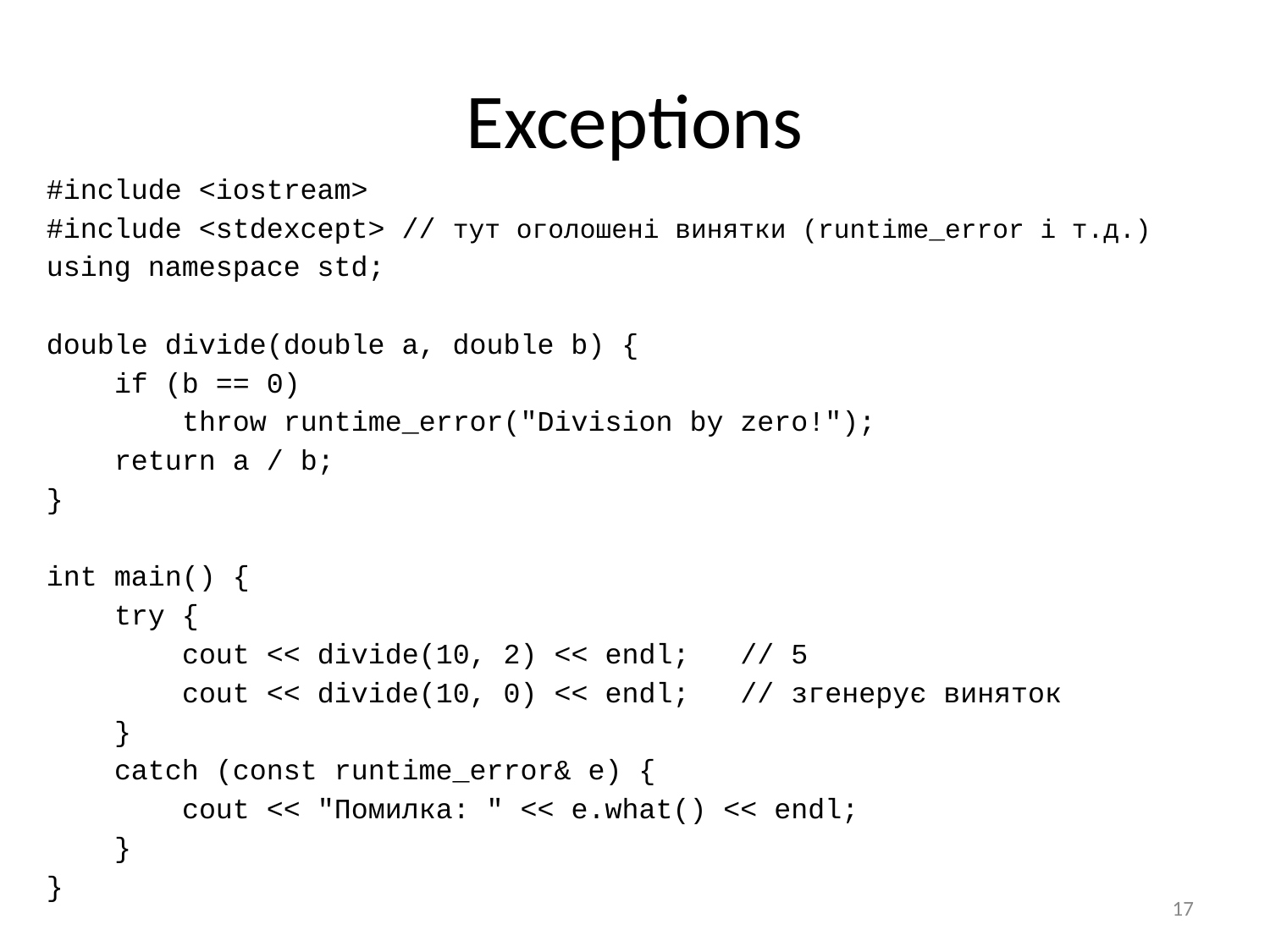

# Exceptions
#include <iostream>
#include <stdexcept> // тут оголошені винятки (runtime_error і т.д.)
using namespace std;

double divide(double a, double b) {
    if (b == 0)
        throw runtime_error("Division by zero!");
    return a / b;
}

int main() {
    try {
        cout << divide(10, 2) << endl;   // 5
        cout << divide(10, 0) << endl;   // згенерує виняток
    }
    catch (const runtime_error& e) {
        cout << "Помилка: " << e.what() << endl;
    }
}

17